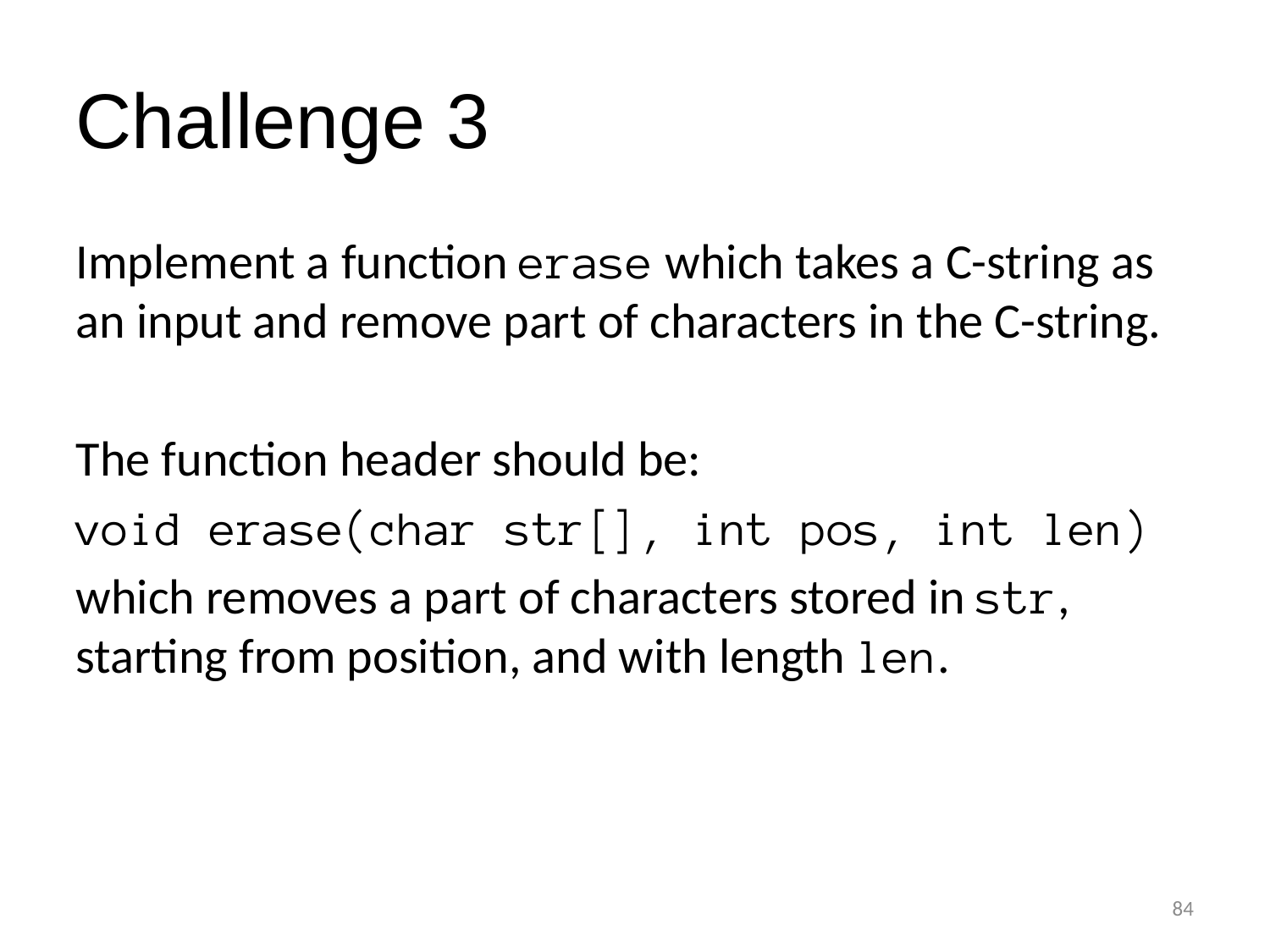

Challenge 3
Implement a function erase which takes a C-string as an input and remove part of characters in the C-string.

The function header should be:
void erase(char str[], int pos, int len)
which removes a part of characters stored in str, starting from position, and with length len.
84